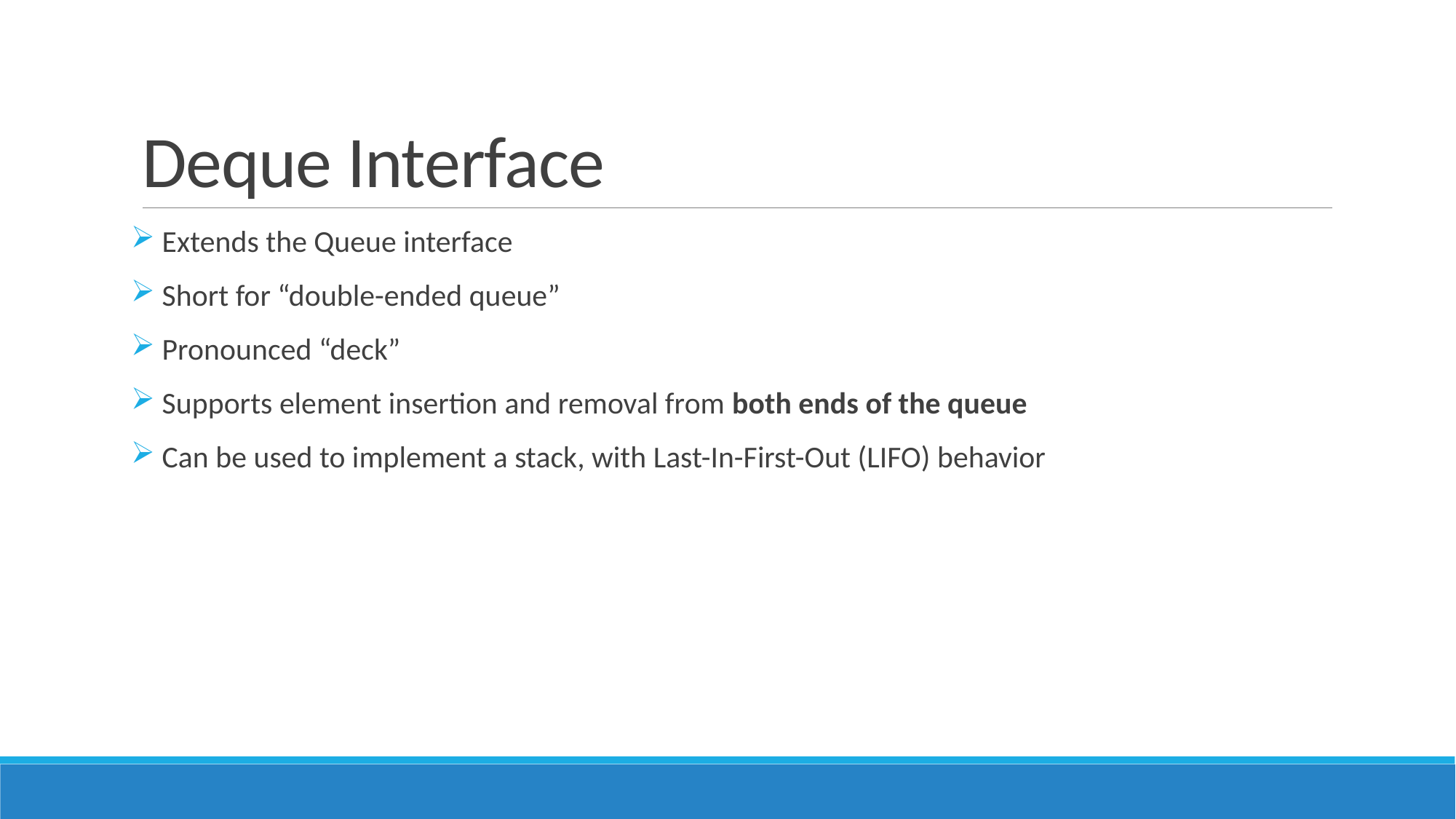

# Deque Interface
 Extends the Queue interface
 Short for “double-ended queue”
 Pronounced “deck”
 Supports element insertion and removal from both ends of the queue
 Can be used to implement a stack, with Last-In-First-Out (LIFO) behavior